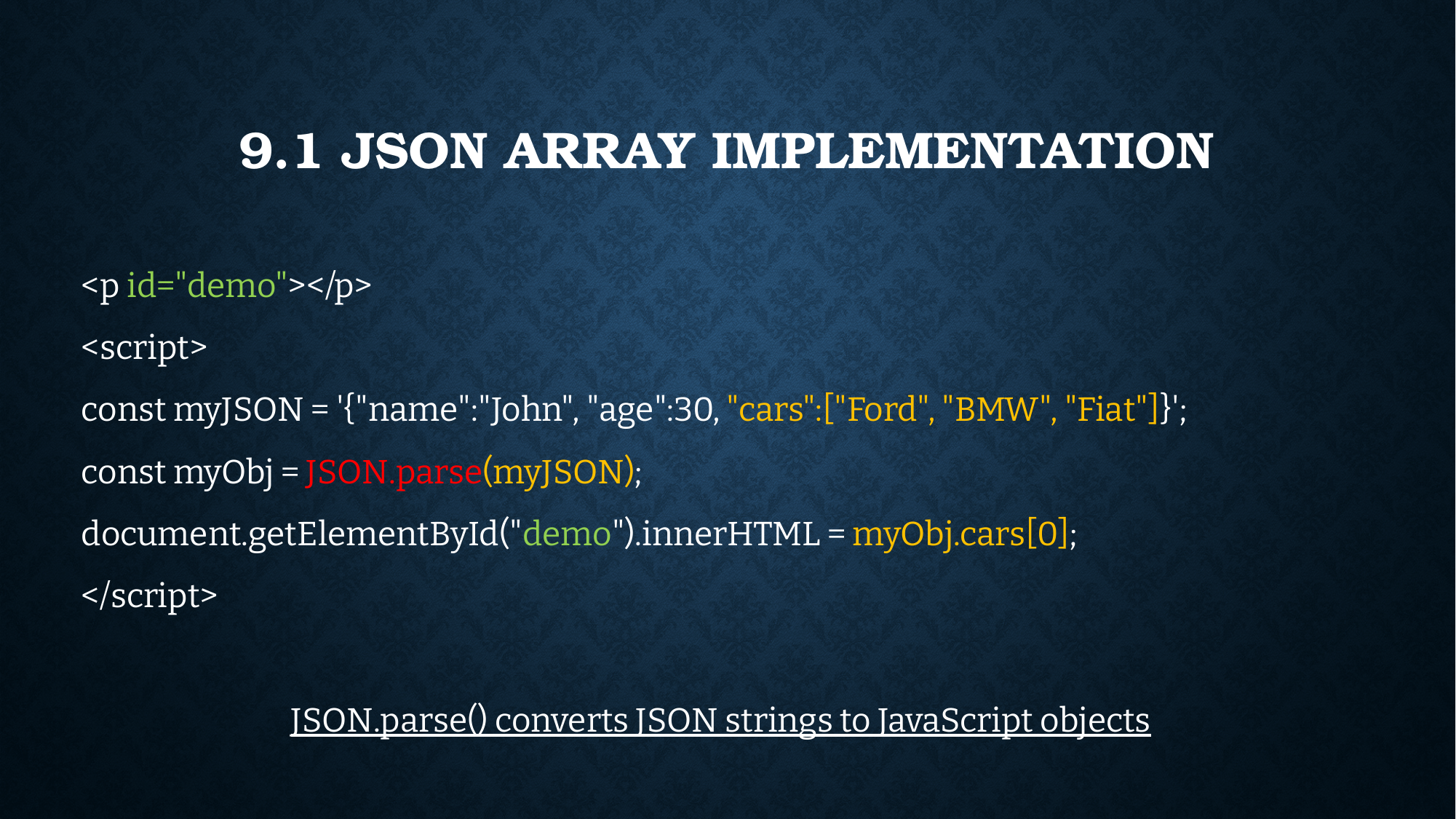

# 9.1 JSON array implementation
<p id="demo"></p>
<script>
const myJSON = '{"name":"John", "age":30, "cars":["Ford", "BMW", "Fiat"]}';
const myObj = JSON.parse(myJSON);
document.getElementById("demo").innerHTML = myObj.cars[0];
</script>

JSON.parse() converts JSON strings to JavaScript objects